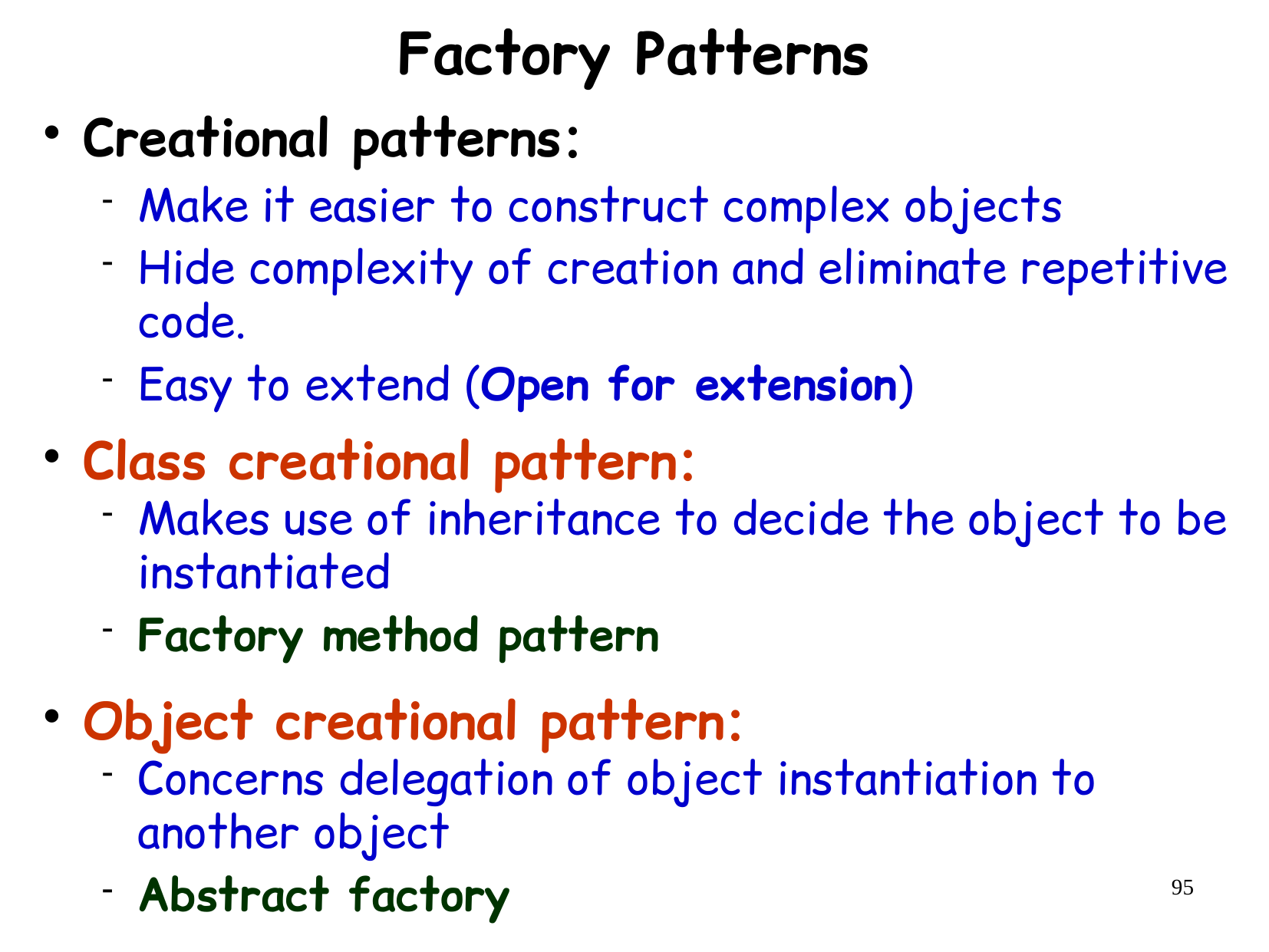

Factory Patterns
Creational patterns:
Make it easier to construct complex objects
Hide complexity of creation and eliminate repetitive code.
Easy to extend (Open for extension)
Class creational pattern:
Makes use of inheritance to decide the object to be instantiated
Factory method pattern
Object creational pattern:
Concerns delegation of object instantiation to another object
Abstract factory